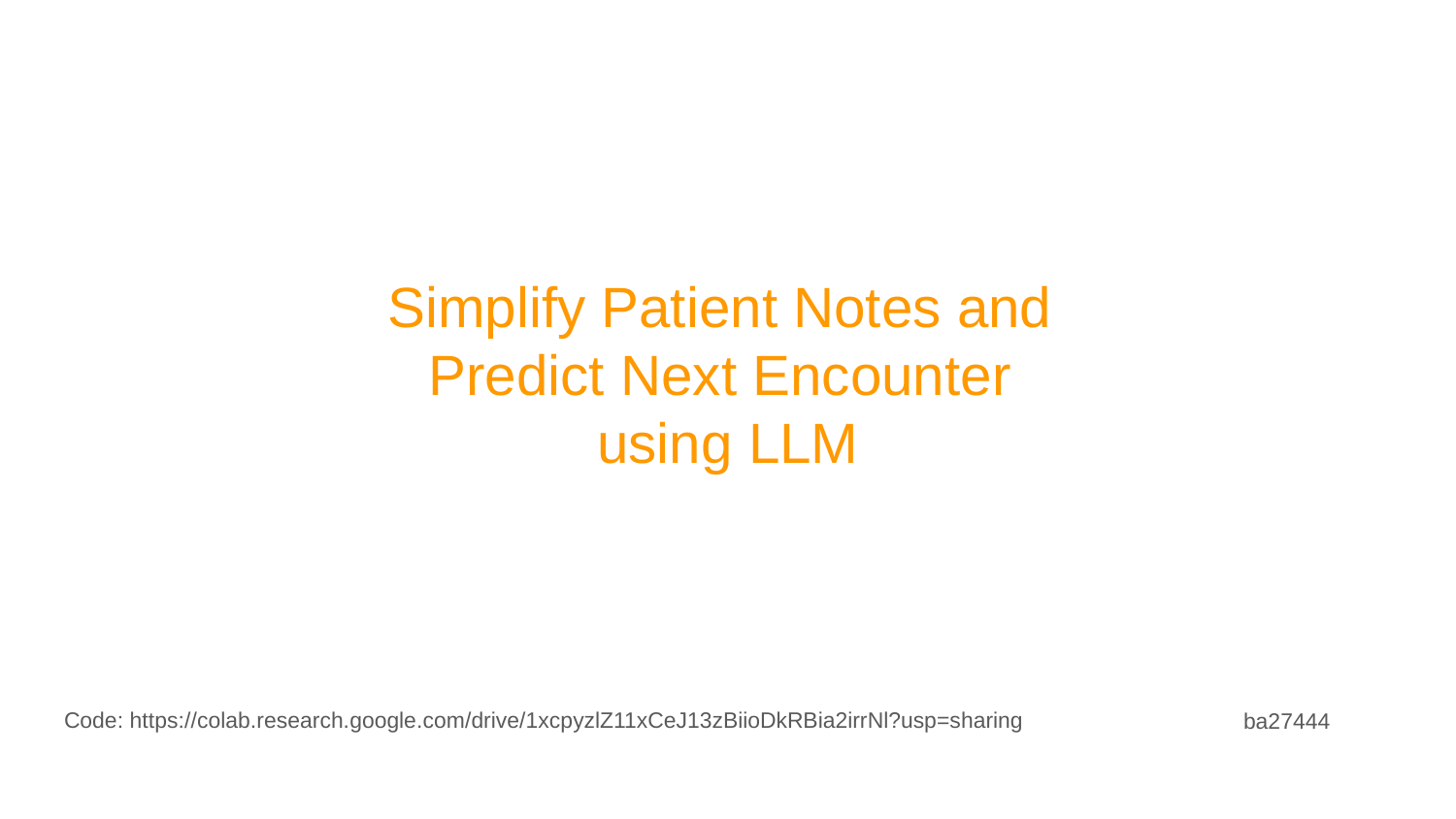

# Simplify Patient Notes and Predict Next Encounter using LLM
Code: https://colab.research.google.com/drive/1xcpyzlZ11xCeJ13zBiioDkRBia2irrNl?usp=sharing
ba27444